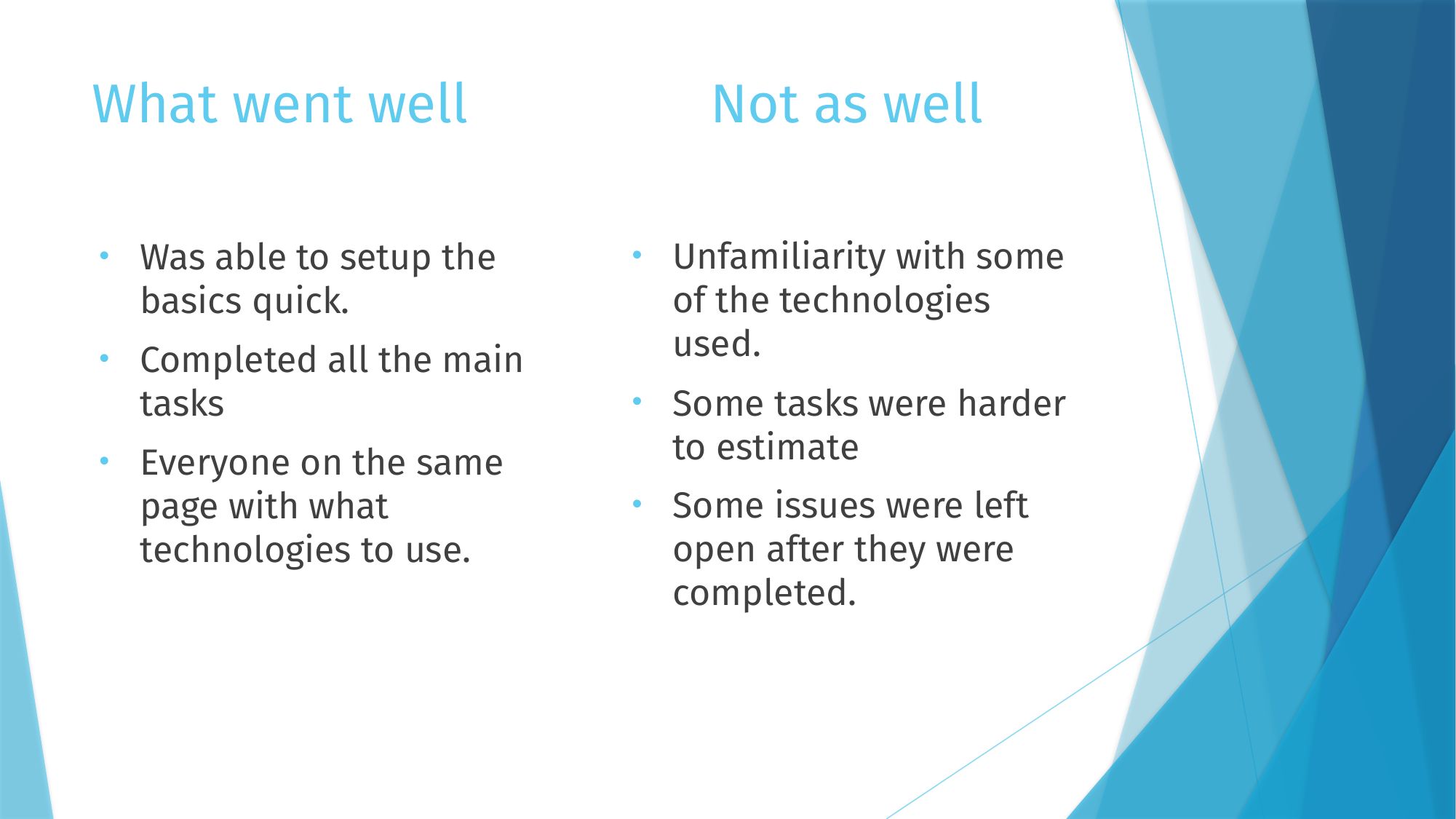

Not as well
# What went well
Unfamiliarity with some of the technologies used.
Some tasks were harder to estimate
Some issues were left open after they were completed.

Was able to setup the basics quick.
Completed all the main tasks
Everyone on the same page with what technologies to use.